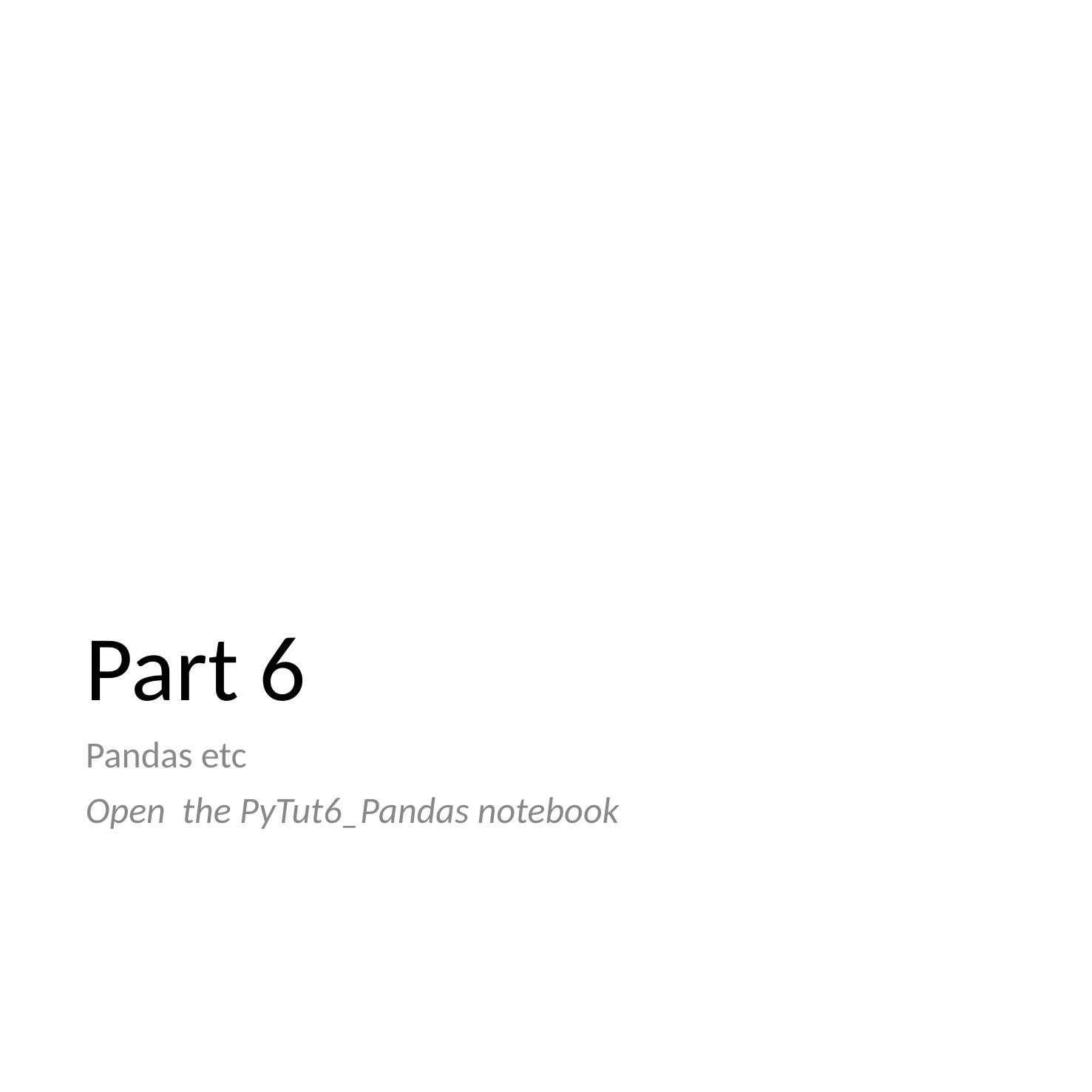

# Part 6
Pandas etc
Open  the PyTut6_Pandas notebook